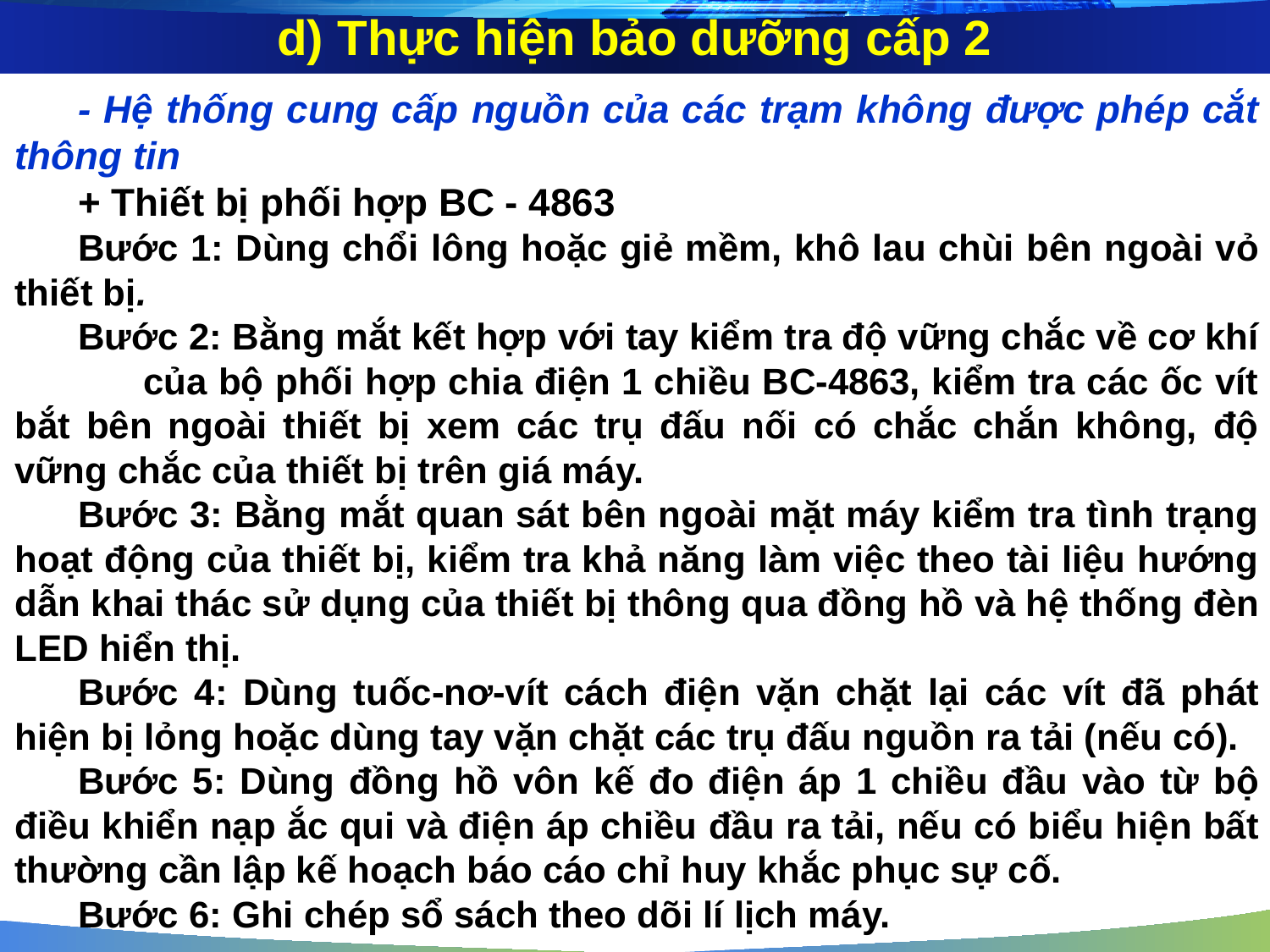

d) Thực hiện bảo dưỡng cấp 2
- Hệ thống cung cấp nguồn của các trạm không được phép cắt thông tin
+ Thiết bị phối hợp BC - 4863
Bước 1: Dùng chổi lông hoặc giẻ mềm, khô lau chùi bên ngoài vỏ thiết bị.
Bước 2: Bằng mắt kết hợp với tay kiểm tra độ vững chắc về cơ khí            của bộ phối hợp chia điện 1 chiều BC-4863, kiểm tra các ốc vít bắt bên ngoài thiết bị xem các trụ đấu nối có chắc chắn không, độ vững chắc của thiết bị trên giá máy.
Bước 3: Bằng mắt quan sát bên ngoài mặt máy kiểm tra tình trạng hoạt động của thiết bị, kiểm tra khả năng làm việc theo tài liệu hướng dẫn khai thác sử dụng của thiết bị thông qua đồng hồ và hệ thống đèn LED hiển thị.
Bước 4: Dùng tuốc-nơ-vít cách điện vặn chặt lại các vít đã phát hiện bị lỏng hoặc dùng tay vặn chặt các trụ đấu nguồn ra tải (nếu có).
Bước 5: Dùng đồng hồ vôn kế đo điện áp 1 chiều đầu vào từ bộ điều khiển nạp ắc qui và điện áp chiều đầu ra tải, nếu có biểu hiện bất thường cần lập kế hoạch báo cáo chỉ huy khắc phục sự cố.
Bước 6: Ghi chép sổ sách theo dõi lí lịch máy.